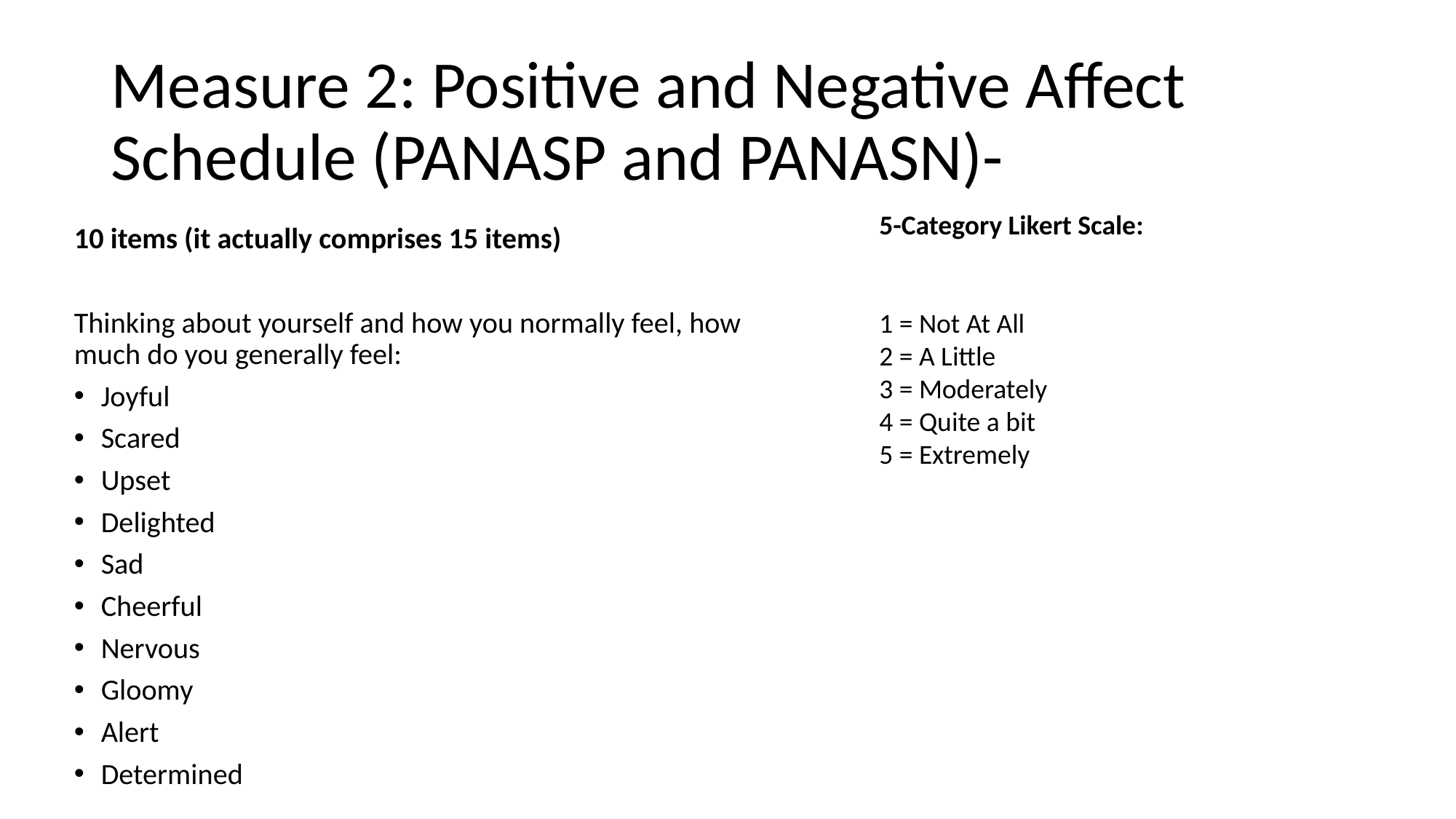

# Measure 2: Positive and Negative Affect Schedule (PANASP and PANASN)-
5-Category Likert Scale:

1 = Not At All
2 = A Little
3 = Moderately
4 = Quite a bit
5 = Extremely

10 items (it actually comprises 15 items)

Thinking about yourself and how you normally feel, how much do you generally feel:
Joyful
Scared
Upset
Delighted
Sad
Cheerful
Nervous
Gloomy
Alert
Determined